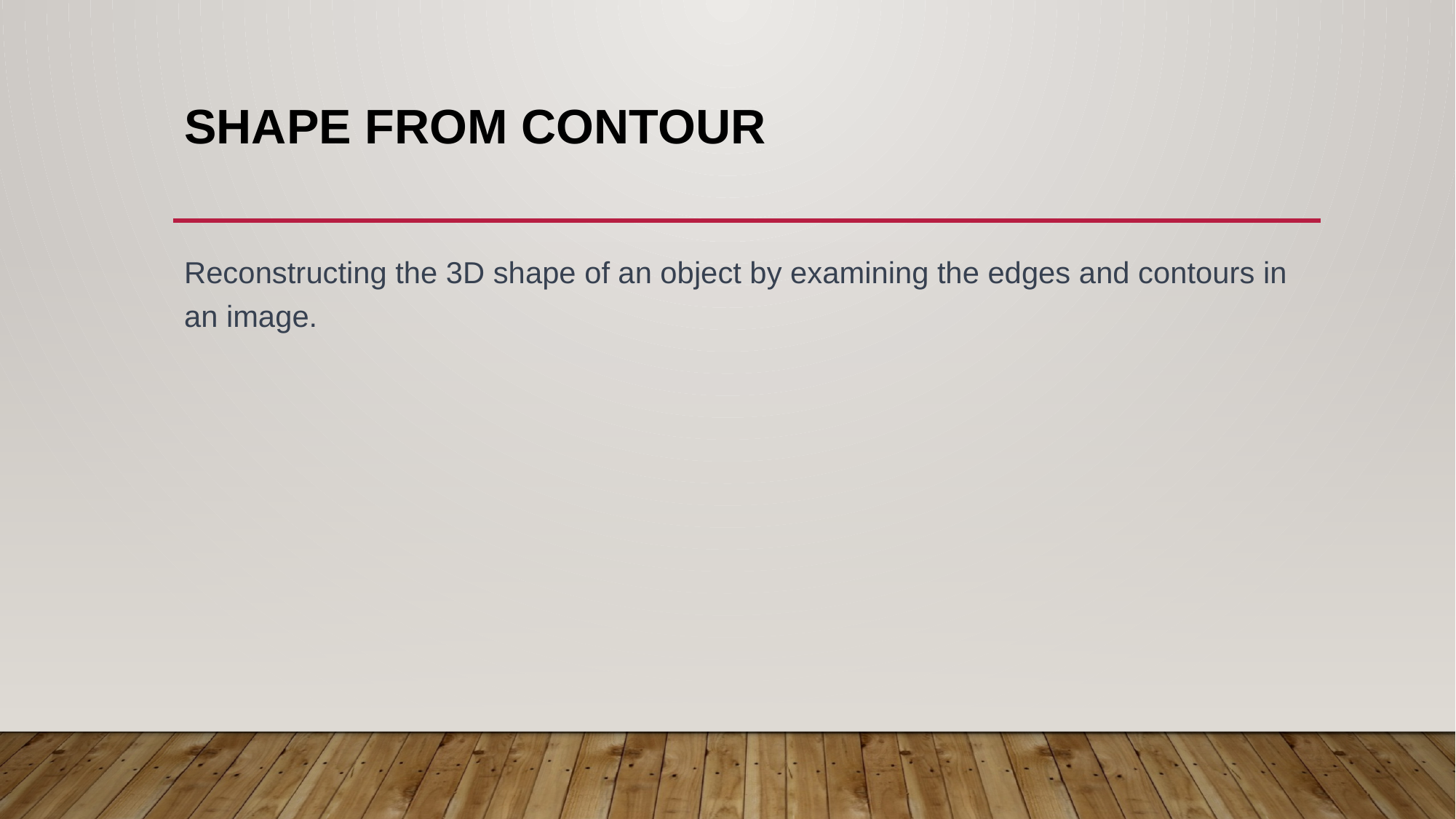

# Shape from Contour
Reconstructing the 3D shape of an object by examining the edges and contours in an image.